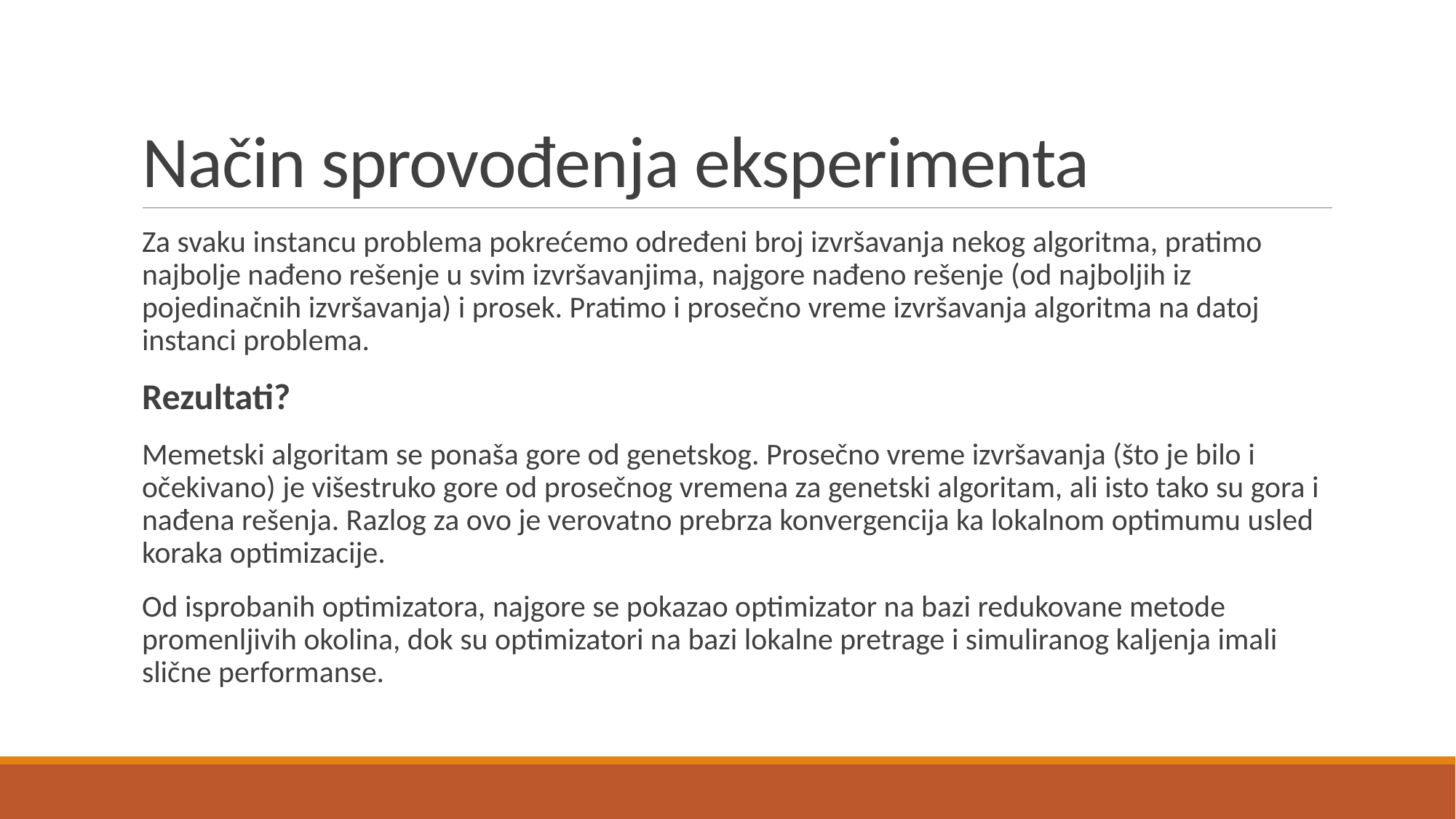

# Način sprovođenja eksperimenta
Za svaku instancu problema pokrećemo određeni broj izvršavanja nekog algoritma, pratimo najbolje nađeno rešenje u svim izvršavanjima, najgore nađeno rešenje (od najboljih iz pojedinačnih izvršavanja) i prosek. Pratimo i prosečno vreme izvršavanja algoritma na datoj instanci problema.
Rezultati?
Memetski algoritam se ponaša gore od genetskog. Prosečno vreme izvršavanja (što je bilo i očekivano) je višestruko gore od prosečnog vremena za genetski algoritam, ali isto tako su gora i nađena rešenja. Razlog za ovo je verovatno prebrza konvergencija ka lokalnom optimumu usled koraka optimizacije.
Od isprobanih optimizatora, najgore se pokazao optimizator na bazi redukovane metode promenljivih okolina, dok su optimizatori na bazi lokalne pretrage i simuliranog kaljenja imali slične performanse.